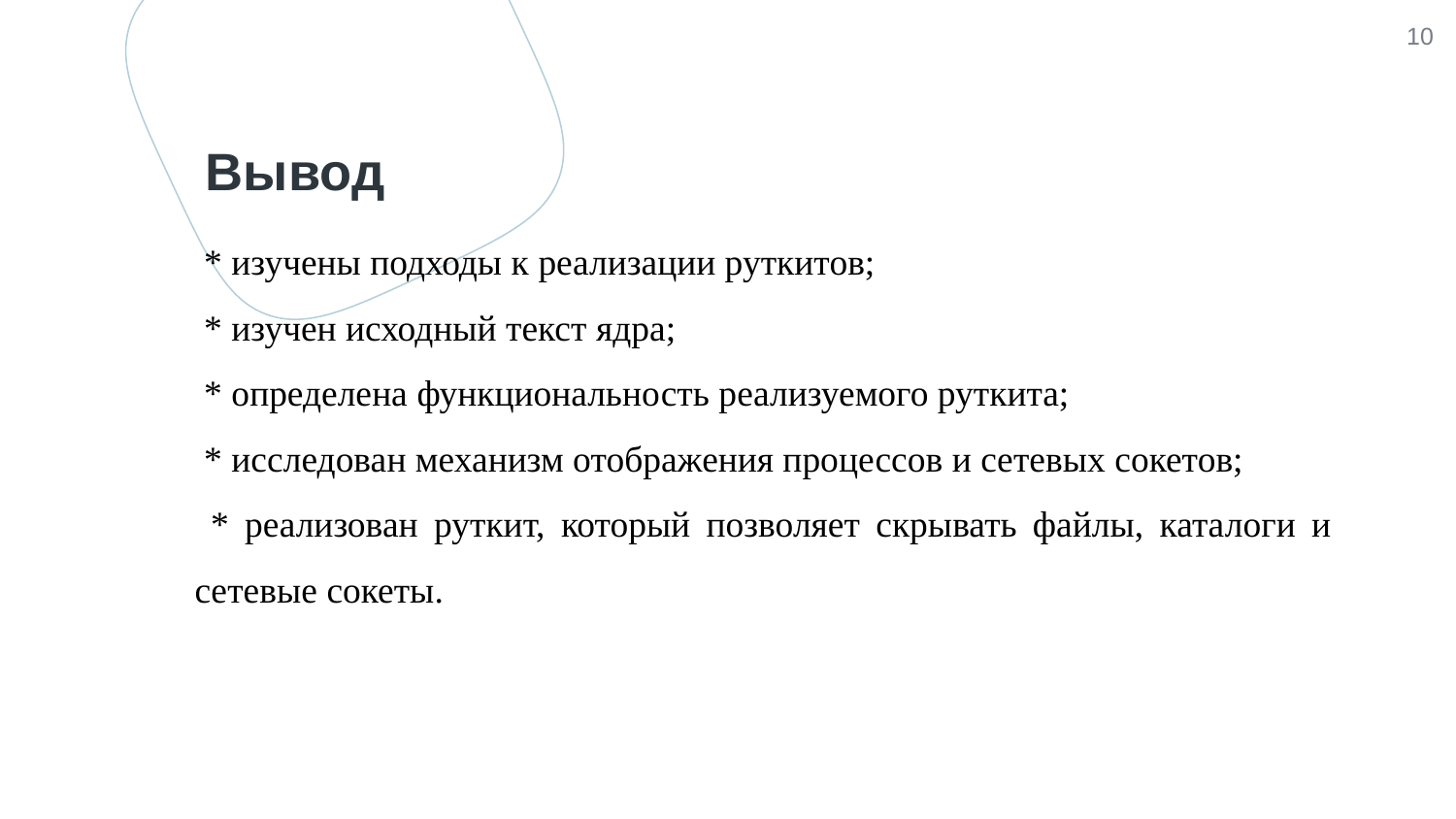

10
# Вывод
 * изучены подходы к реализации руткитов;
 * изучен исходный текст ядра;
 * определена функциональность реализуемого руткита;
 * исследован механизм отображения процессов и сетевых сокетов;
 * реализован руткит, который позволяет скрывать файлы, каталоги и сетевые сокеты.